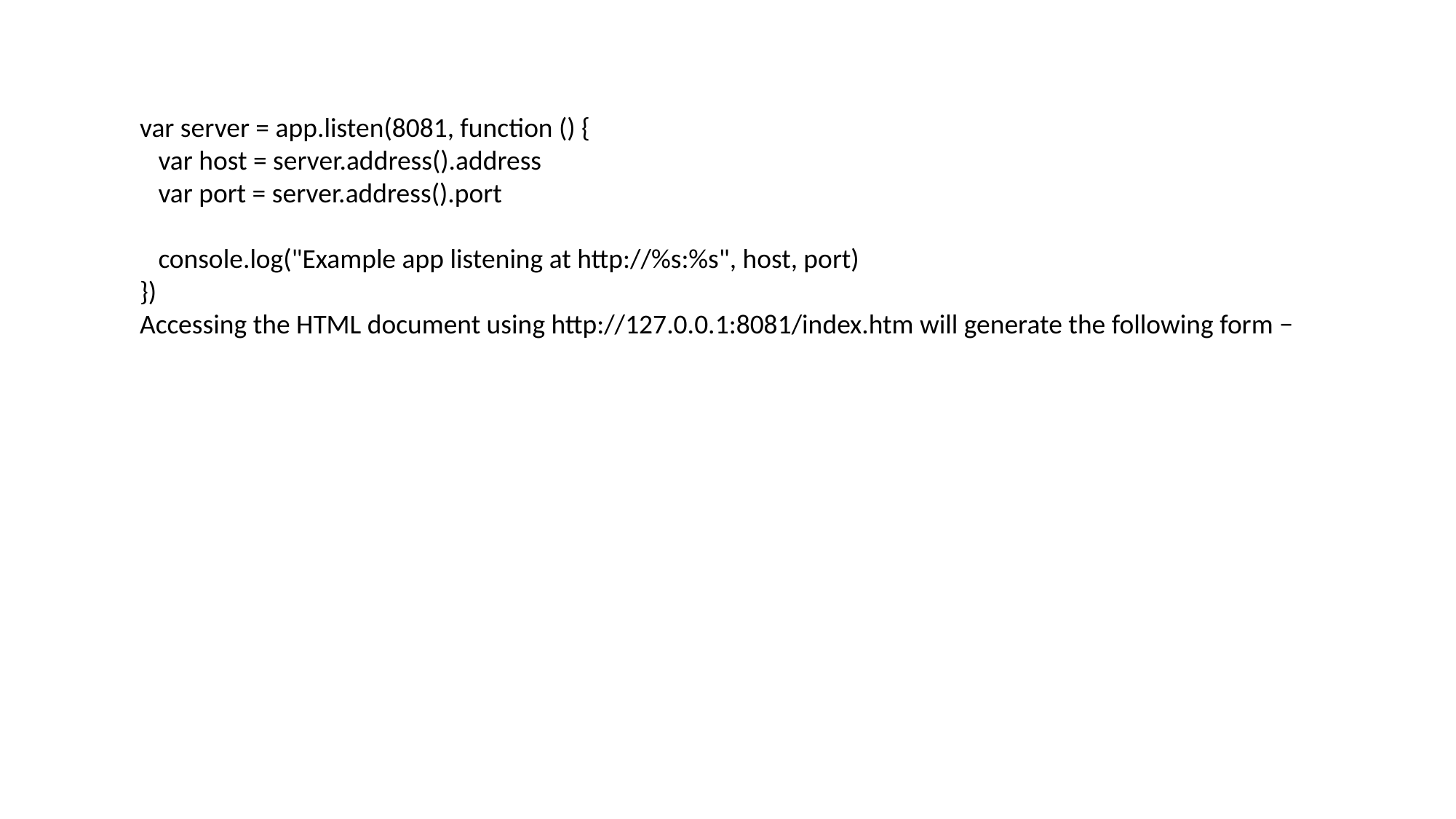

var server = app.listen(8081, function () {
   var host = server.address().address
   var port = server.address().port

   console.log("Example app listening at http://%s:%s", host, port)
})
Accessing the HTML document using http://127.0.0.1:8081/index.htm will generate the following form −